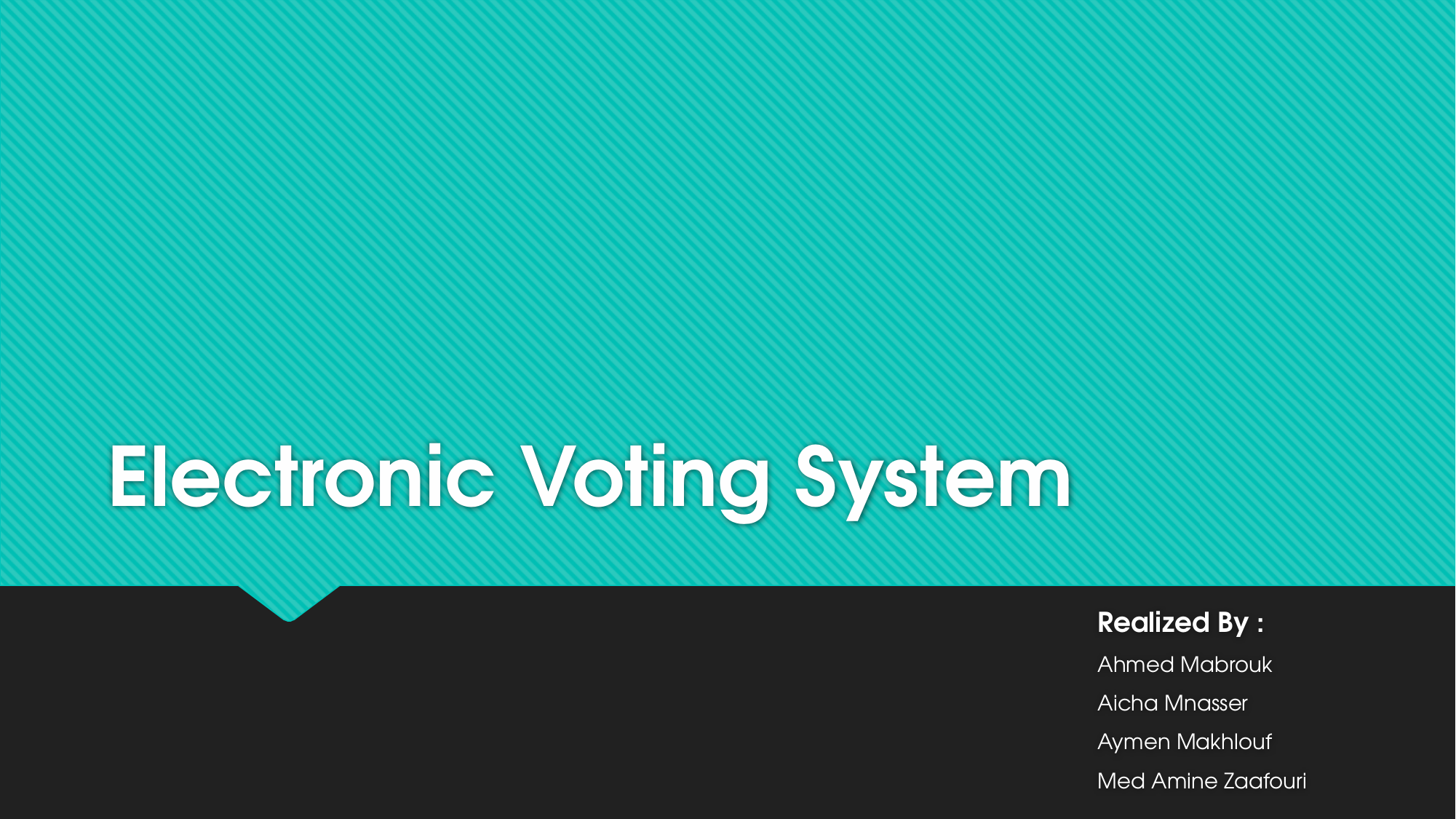

# Electronic Voting System
Realized By :
Ahmed Mabrouk
Aicha Mnasser
Aymen Makhlouf
Med Amine Zaafouri